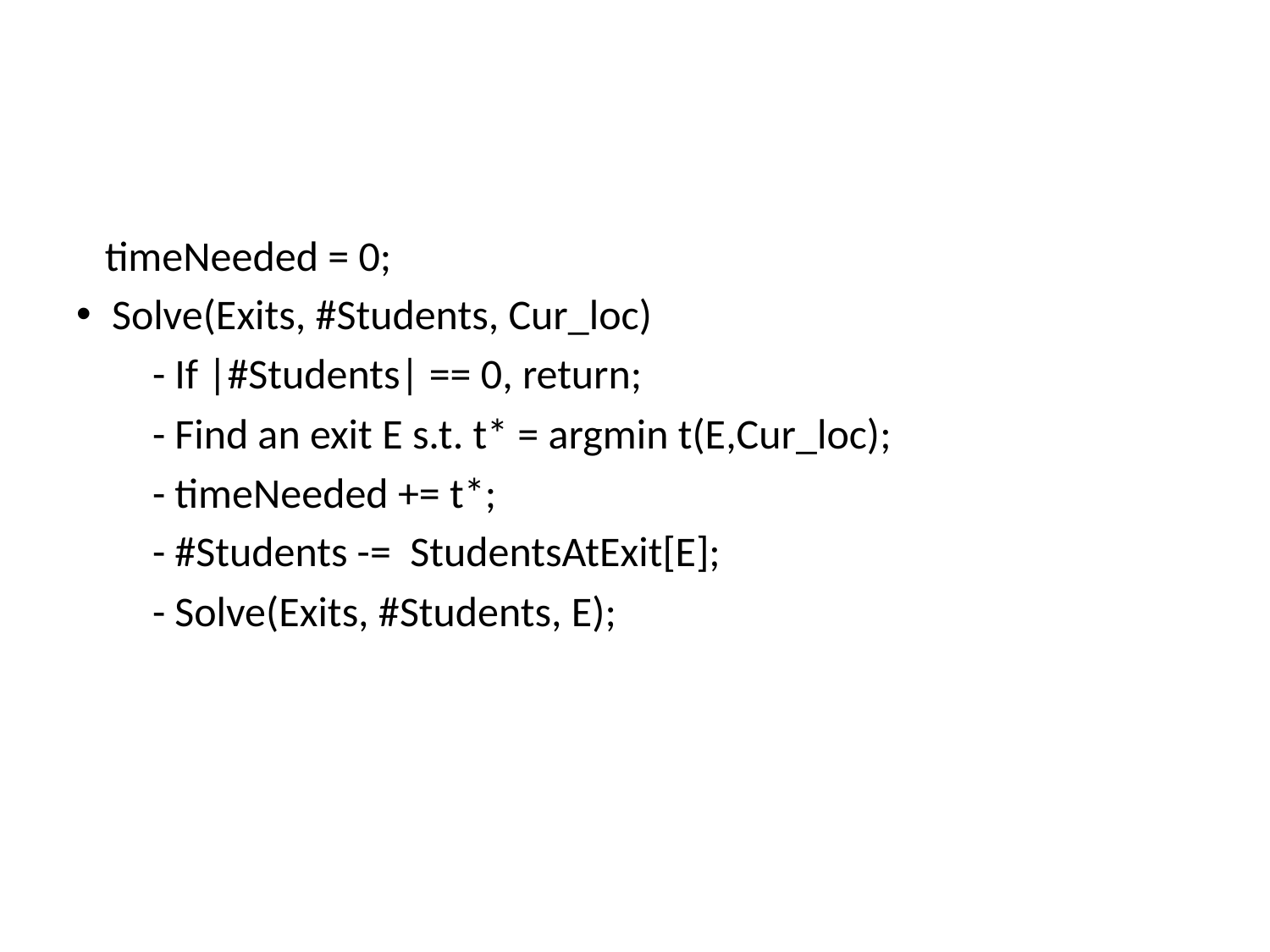

timeNeeded = 0;
Solve(Exits, #Students, Cur_loc)
        - If |#Students| == 0, return;
        - Find an exit E s.t. t* = argmin t(E,Cur_loc);
        - timeNeeded += t*;
        - #Students -=  StudentsAtExit[E];
        - Solve(Exits, #Students, E);